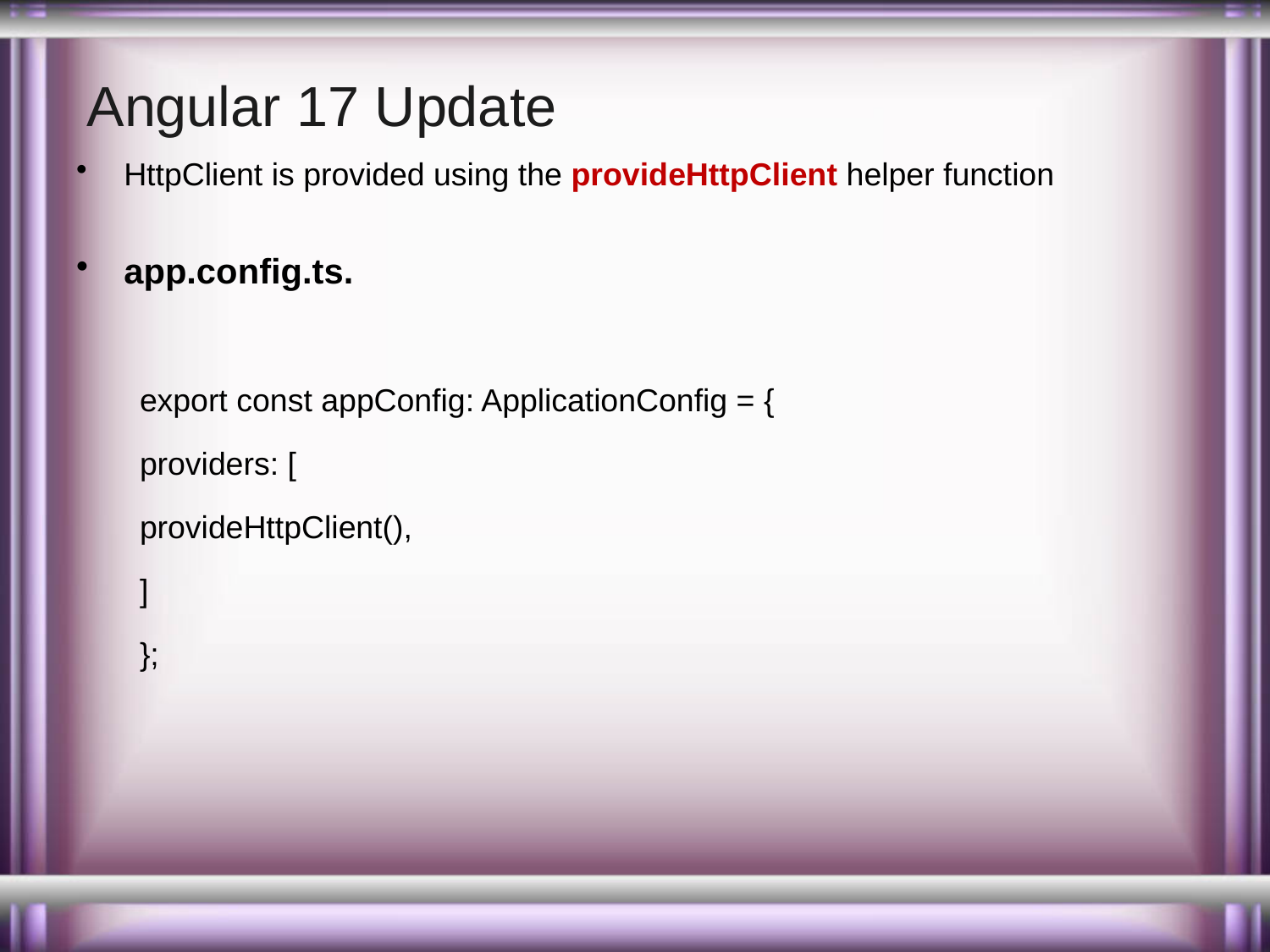

# Angular 17 Update
HttpClient is provided using the provideHttpClient helper function

app.config.ts.

export const appConfig: ApplicationConfig = {
providers: [
provideHttpClient(),
]
};